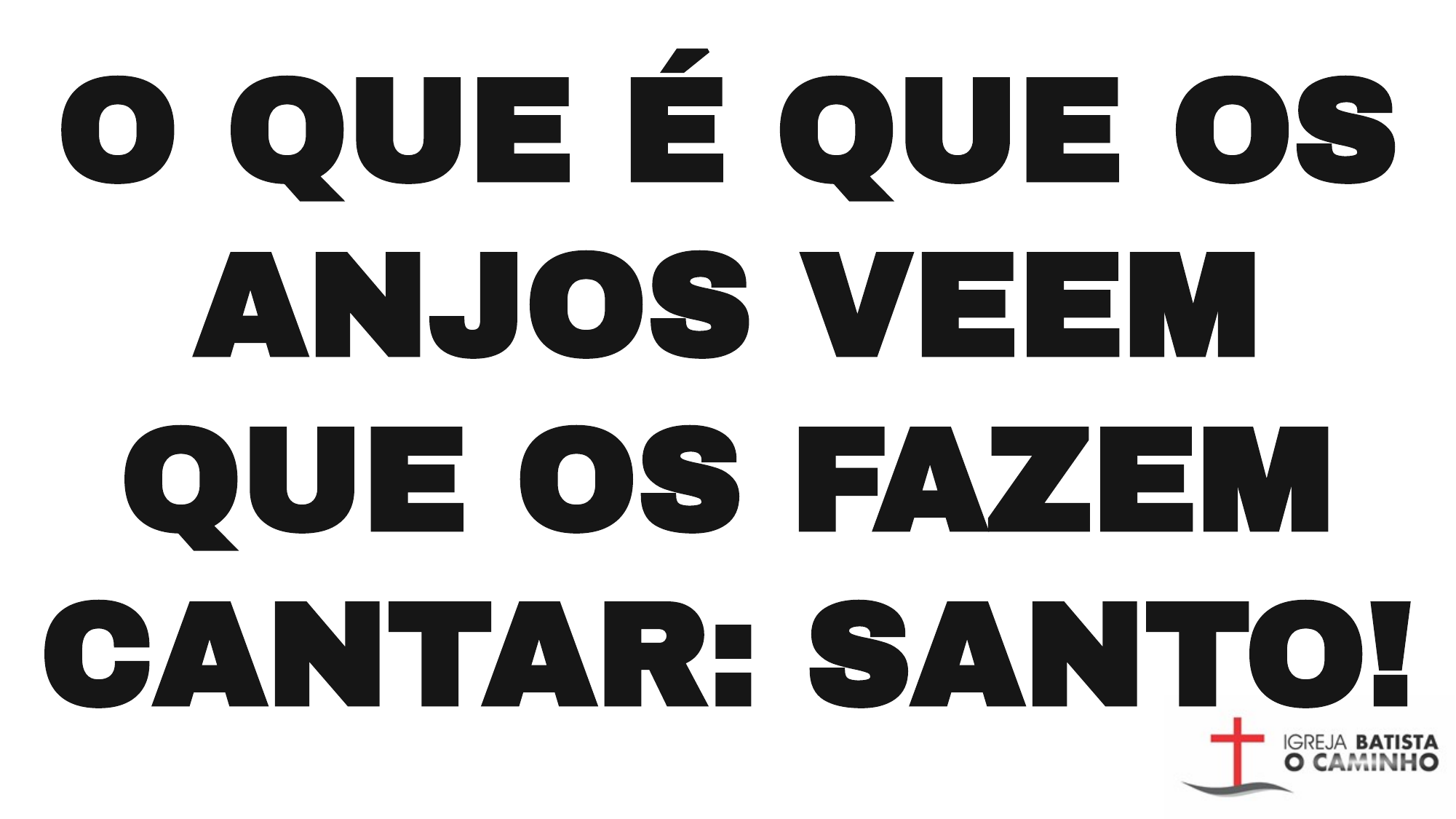

# O QUE É QUE OS ANJOS VEEM QUE OS FAZEM CANTAR: SANTO!